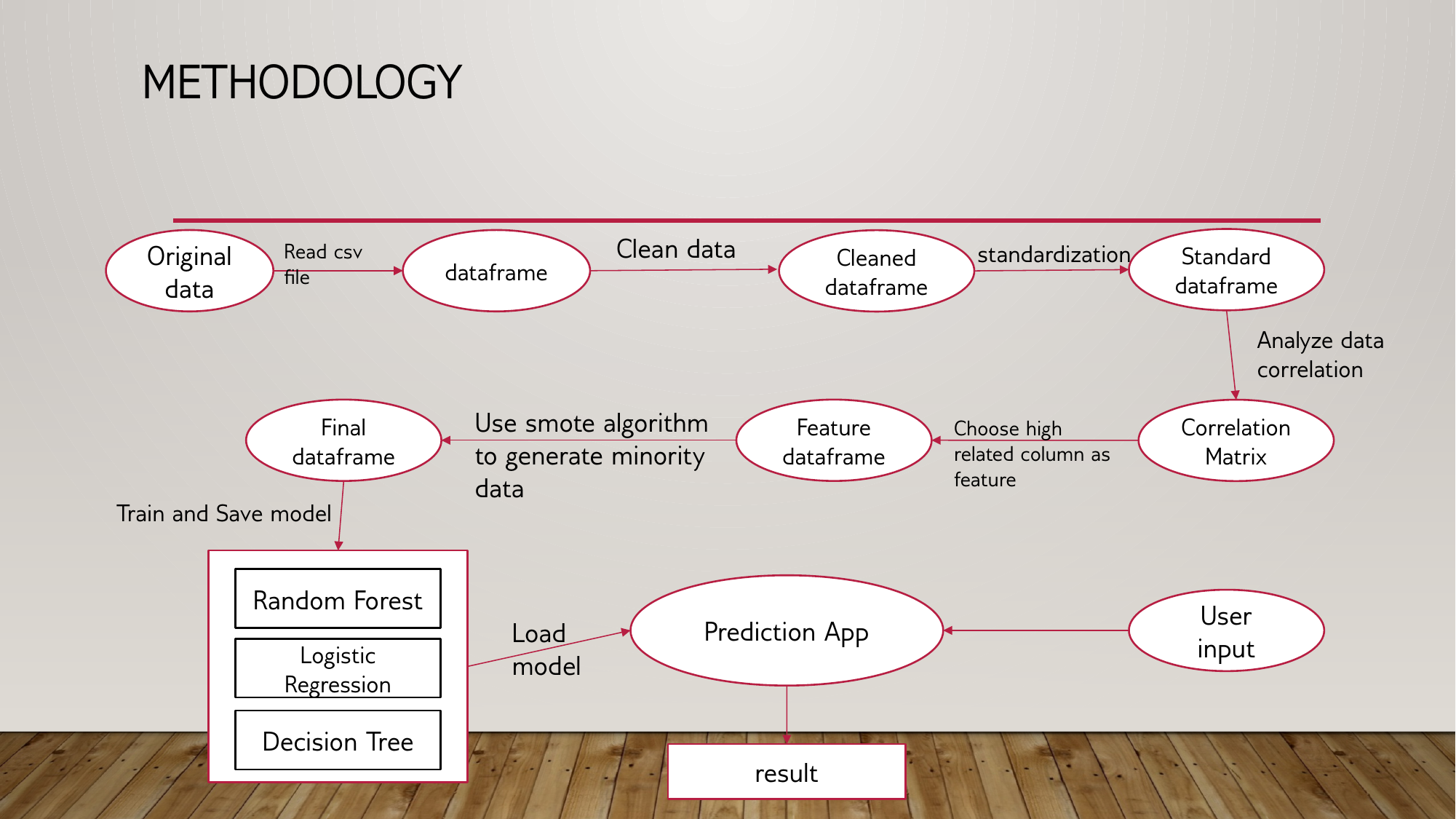

# Methodology
Clean data
Standard
dataframe
Original data
dataframe
Cleaned
dataframe
Read csv file
standardization
Analyze data correlation
Final
dataframe
Use smote algorithm to generate minority data
Feature
dataframe
Correlation
Matrix
Choose high related column as feature
Train and Save model

Random Forest
Prediction App
User input
Load
model
Logistic Regression
Decision Tree
result